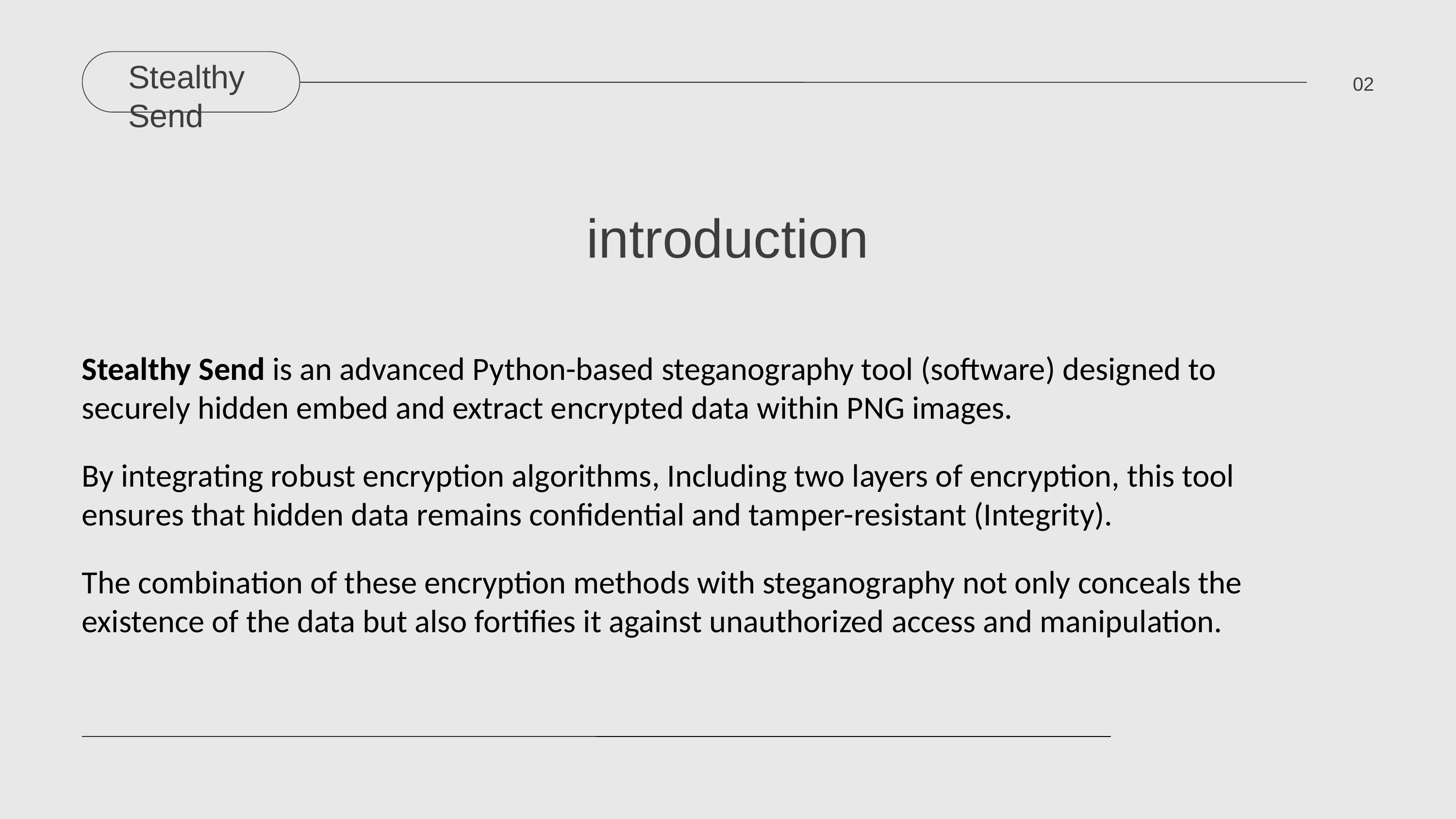

Stealthy Send

02

introduction
Stealthy Send is an advanced Python-based steganography tool (software) designed to securely hidden embed and extract encrypted data within PNG images.

By integrating robust encryption algorithms, Including two layers of encryption, this tool ensures that hidden data remains confidential and tamper-resistant (Integrity).

The combination of these encryption methods with steganography not only conceals the existence of the data but also fortifies it against unauthorized access and manipulation.